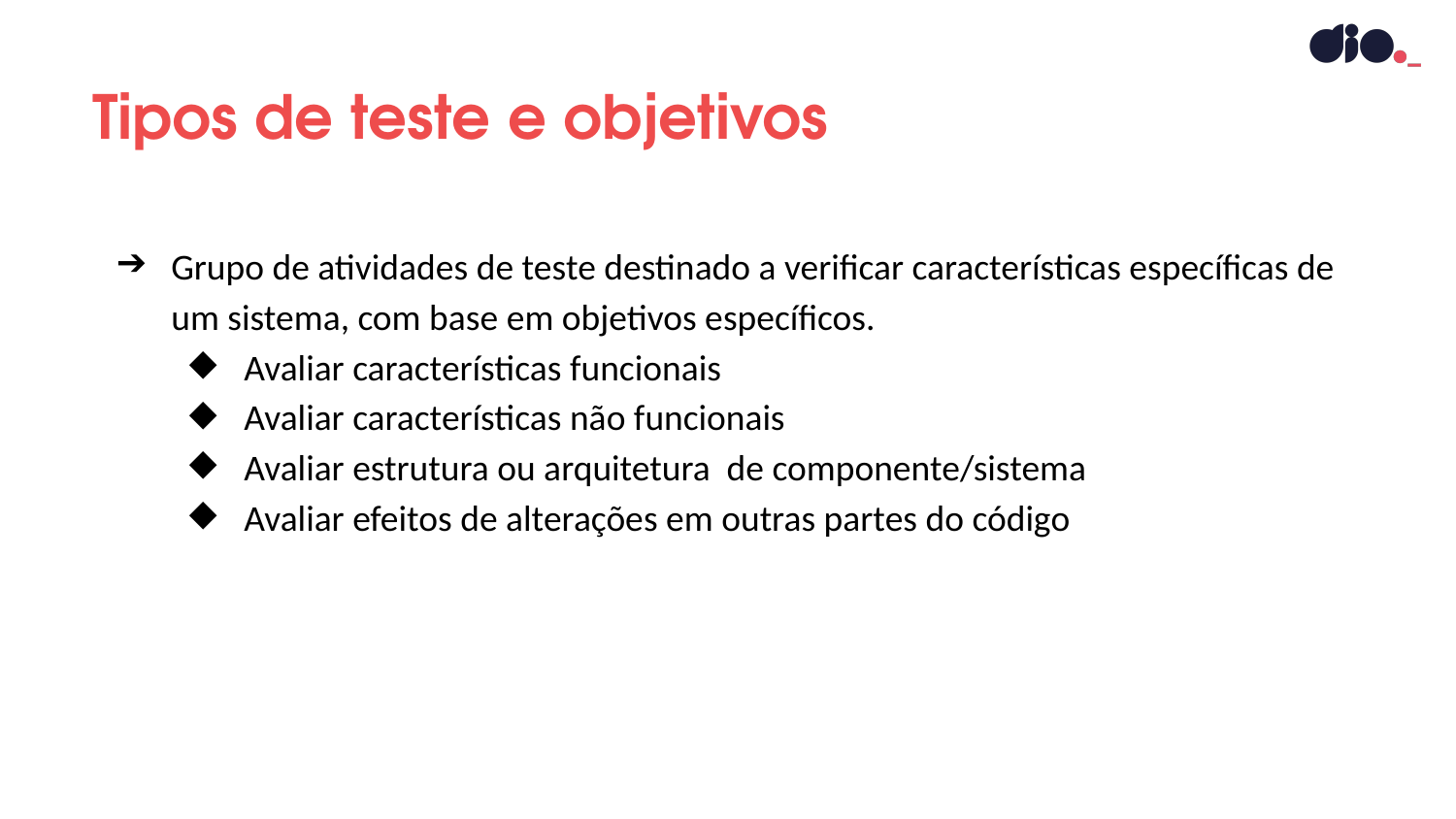

Tipos de teste e objetivos

Grupo de atividades de teste destinado a verificar características específicas de um sistema, com base em objetivos específicos.
Avaliar características funcionais
Avaliar características não funcionais
Avaliar estrutura ou arquitetura  de componente/sistema
Avaliar efeitos de alterações em outras partes do código